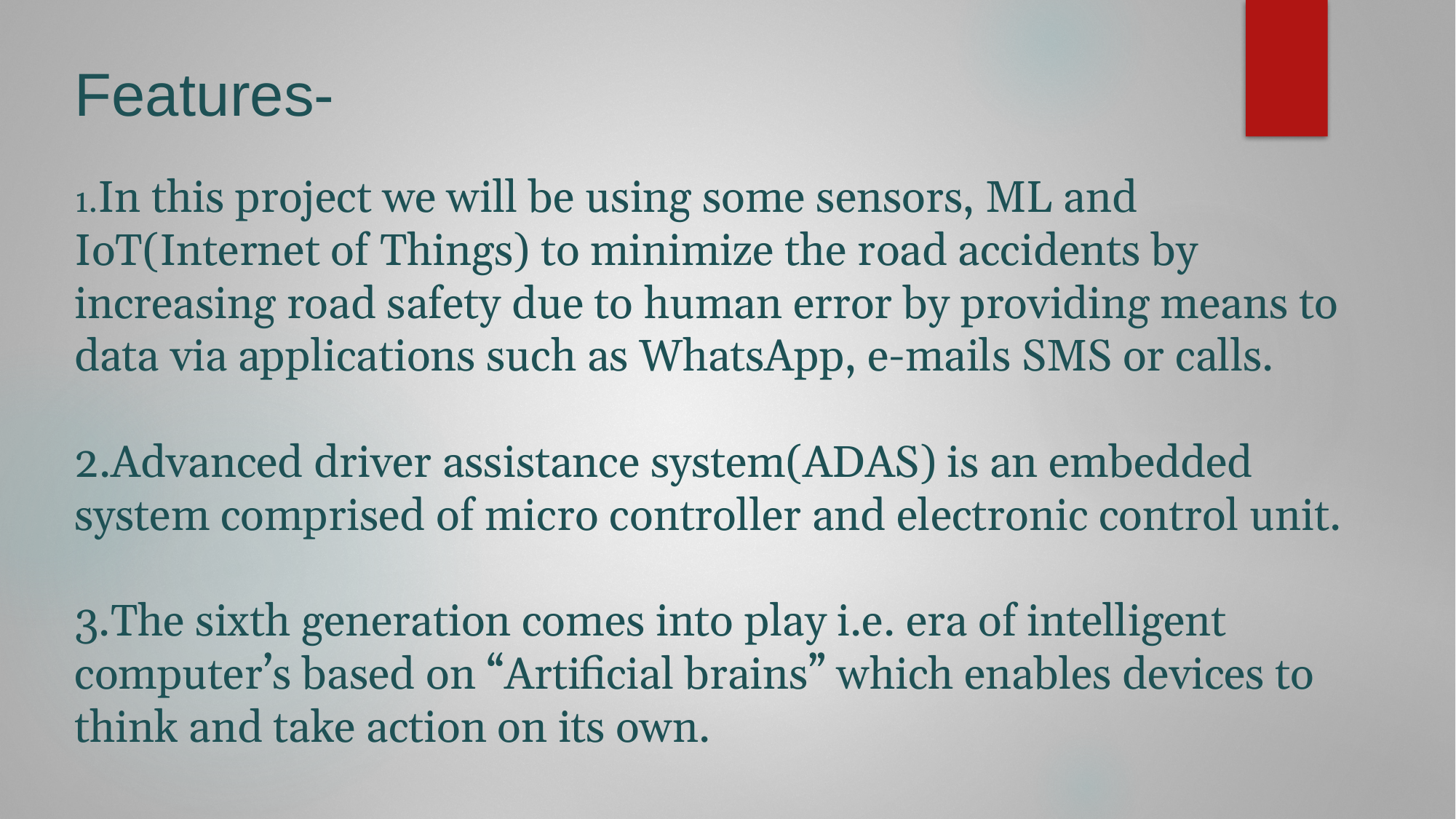

# Features- 1.In this project we will be using some sensors, ML and IoT(Internet of Things) to minimize the road accidents by increasing road safety due to human error by providing means to data via applications such as WhatsApp, e-mails SMS or calls. 2.Advanced driver assistance system(ADAS) is an embedded system comprised of micro controller and electronic control unit. 3.The sixth generation comes into play i.e. era of intelligent computer’s based on “Artificial brains” which enables devices to think and take action on its own.